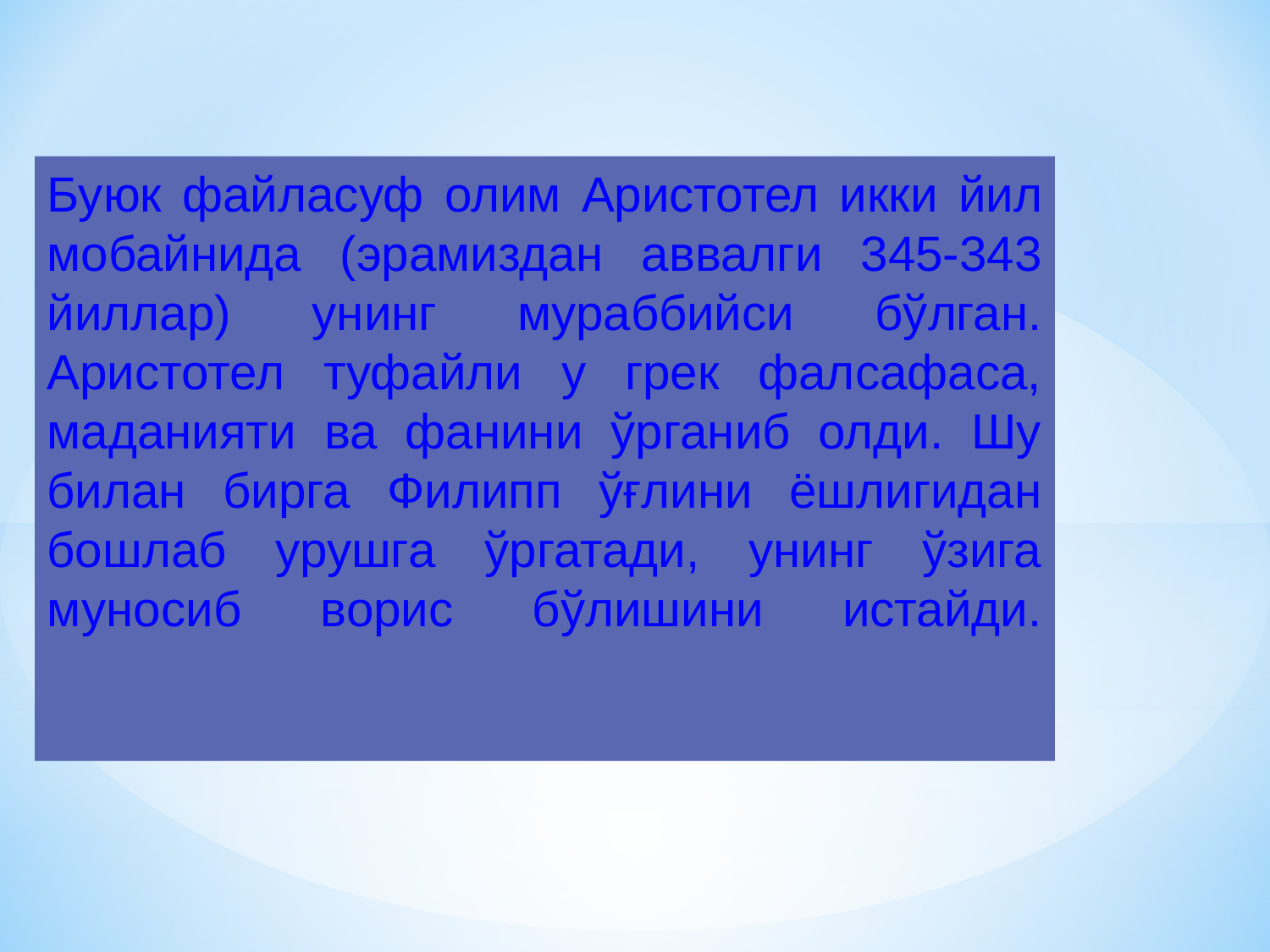

Буюк файласуф олим Аристотел икки йил мобайнида (эрамиздан аввалги 345-343 йиллар) унинг мураббийси бўлган. Аристотел туфайли у грек фалсафаса, маданияти ва фанини ўрганиб олди. Шу билан бирга Филипп ўғлини ёшлигидан бошлаб урушга ўргатади, унинг ўзига муносиб ворис бўлишини истайди.